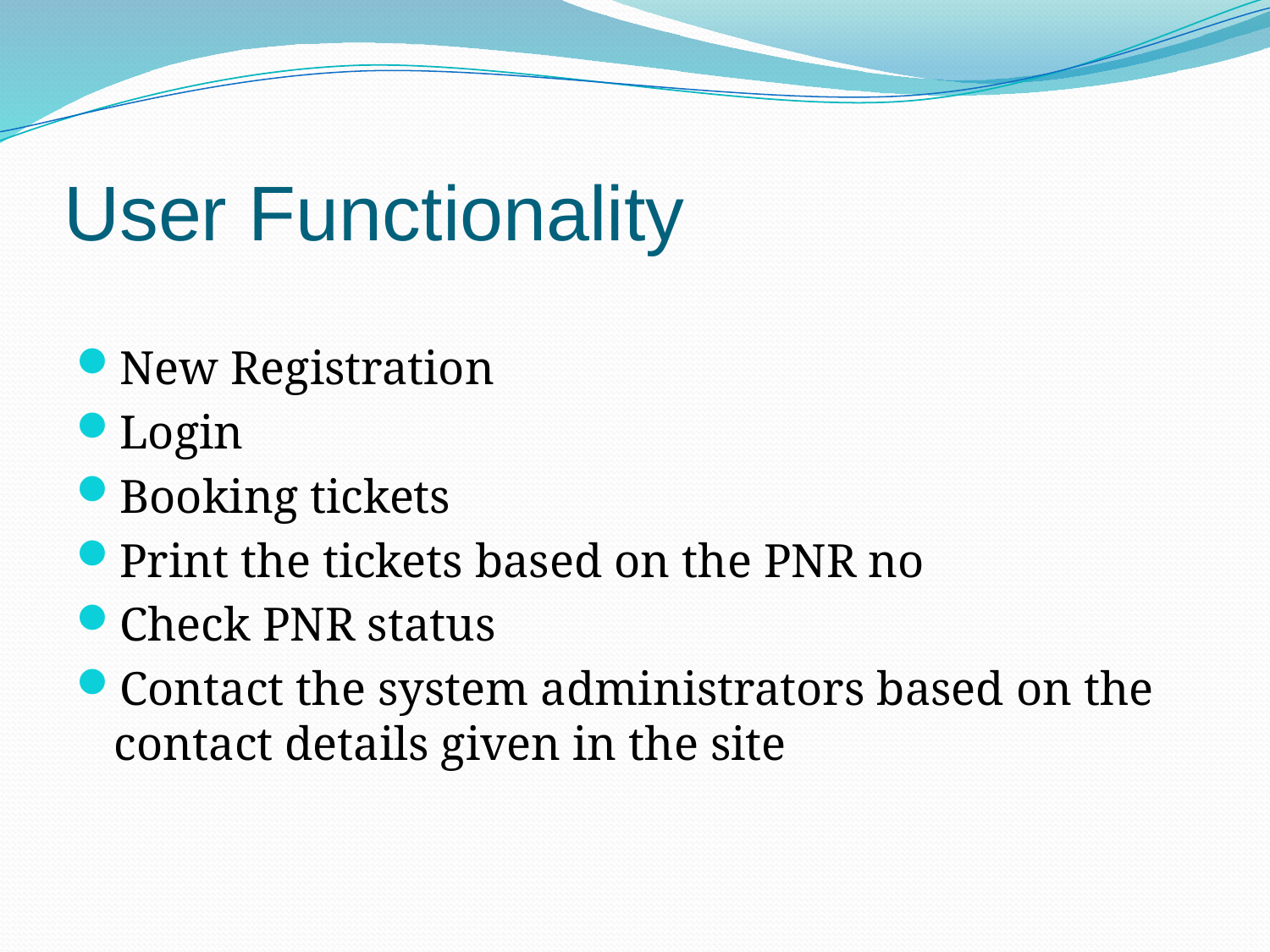

# User Functionality

New Registration
Login
Booking tickets
Print the tickets based on the PNR no
Check PNR status
Contact the system administrators based on the contact details given in the site